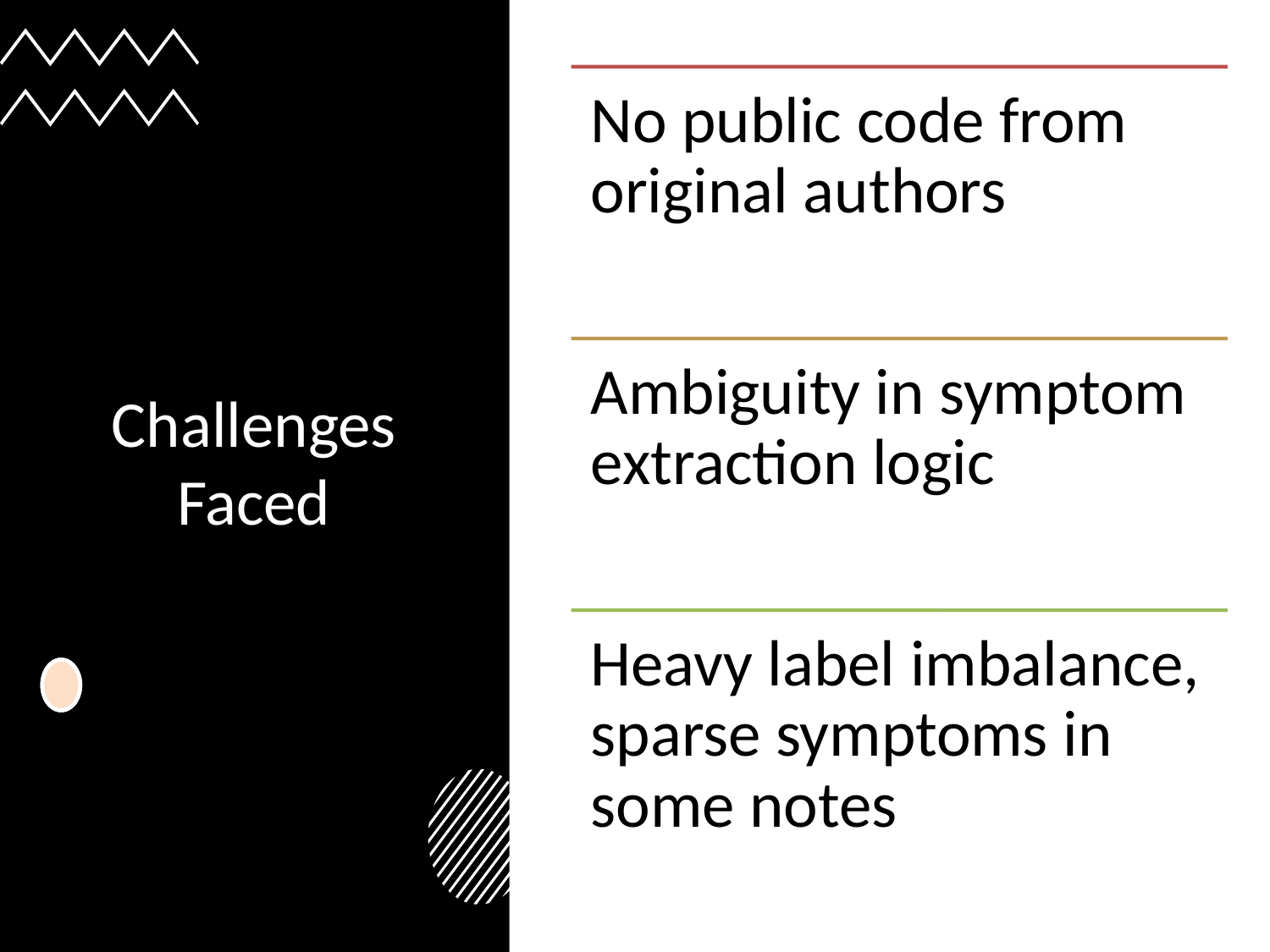

No public code from original authors
Ambiguity in symptom extraction logic
Heavy label imbalance, sparse symptoms in some notes
# Challenges Faced